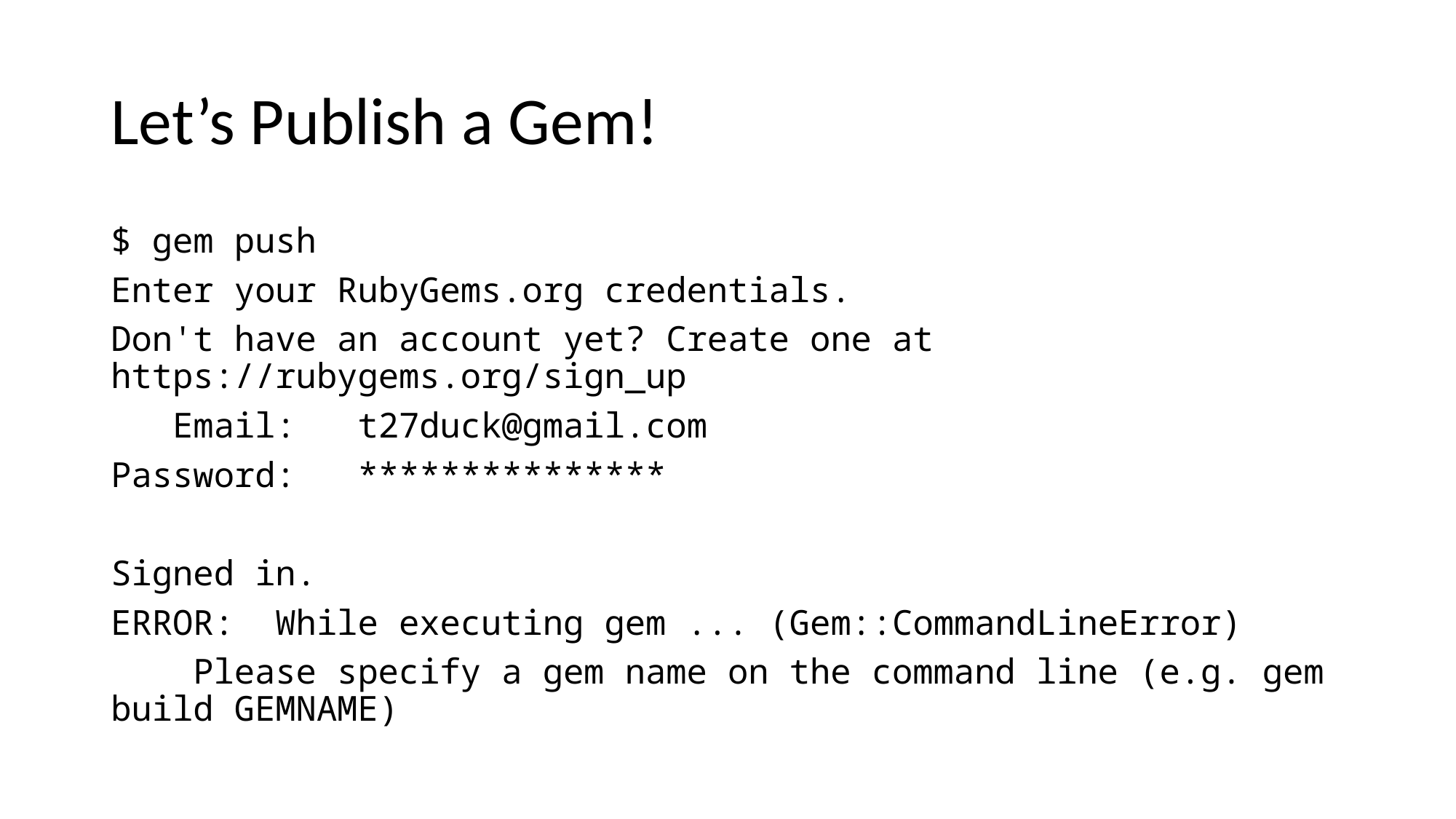

# Let’s Publish a Gem!
$ gem push
Enter your RubyGems.org credentials.
Don't have an account yet? Create one at https://rubygems.org/sign_up
   Email:   t27duck@gmail.com
Password:   ***************

Signed in.
ERROR:  While executing gem ... (Gem::CommandLineError)
    Please specify a gem name on the command line (e.g. gem build GEMNAME)